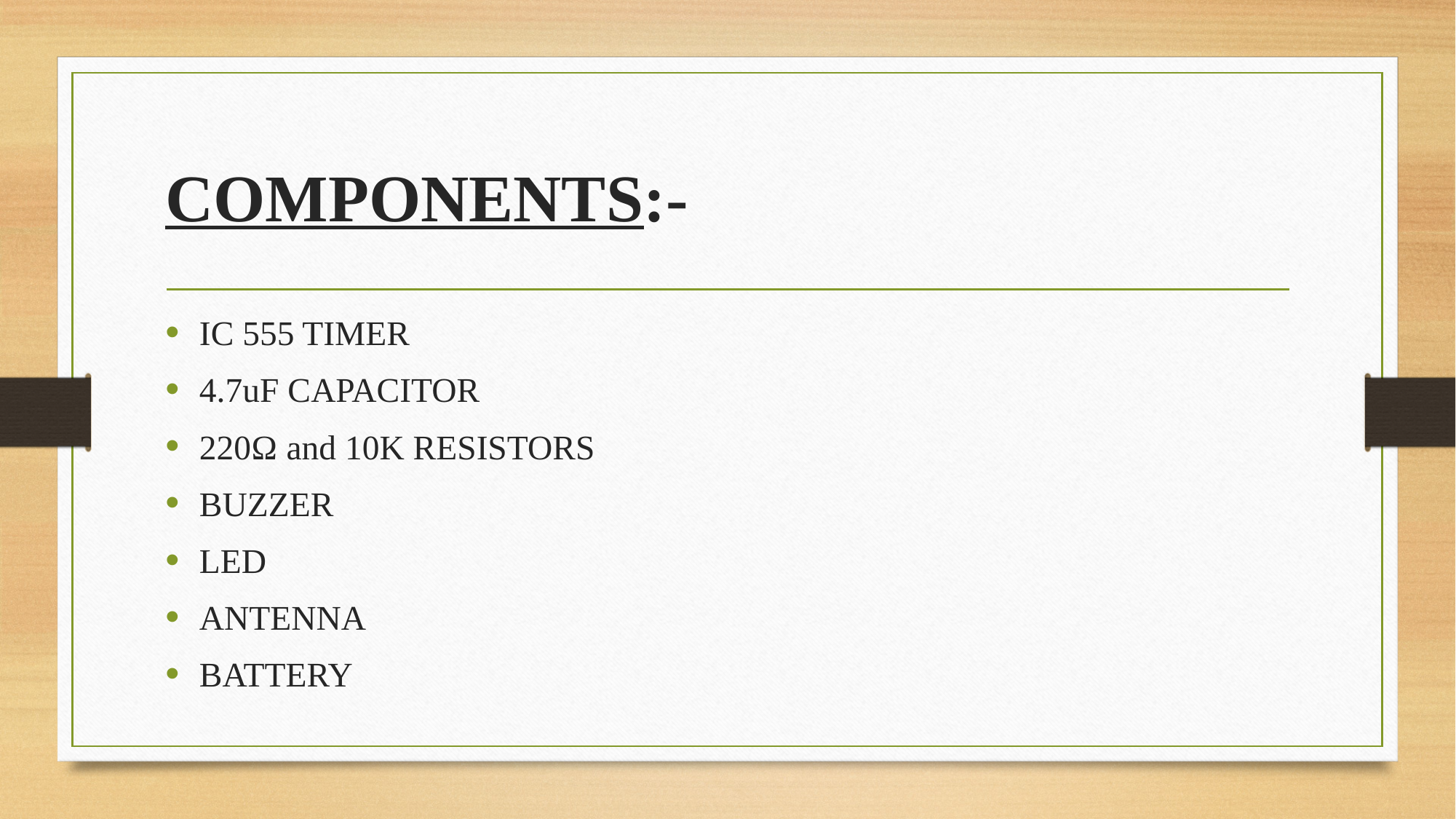

# COMPONENTS:-
IC 555 TIMER
4.7uF CAPACITOR
220Ω and 10K RESISTORS
BUZZER
LED
ANTENNA
BATTERY